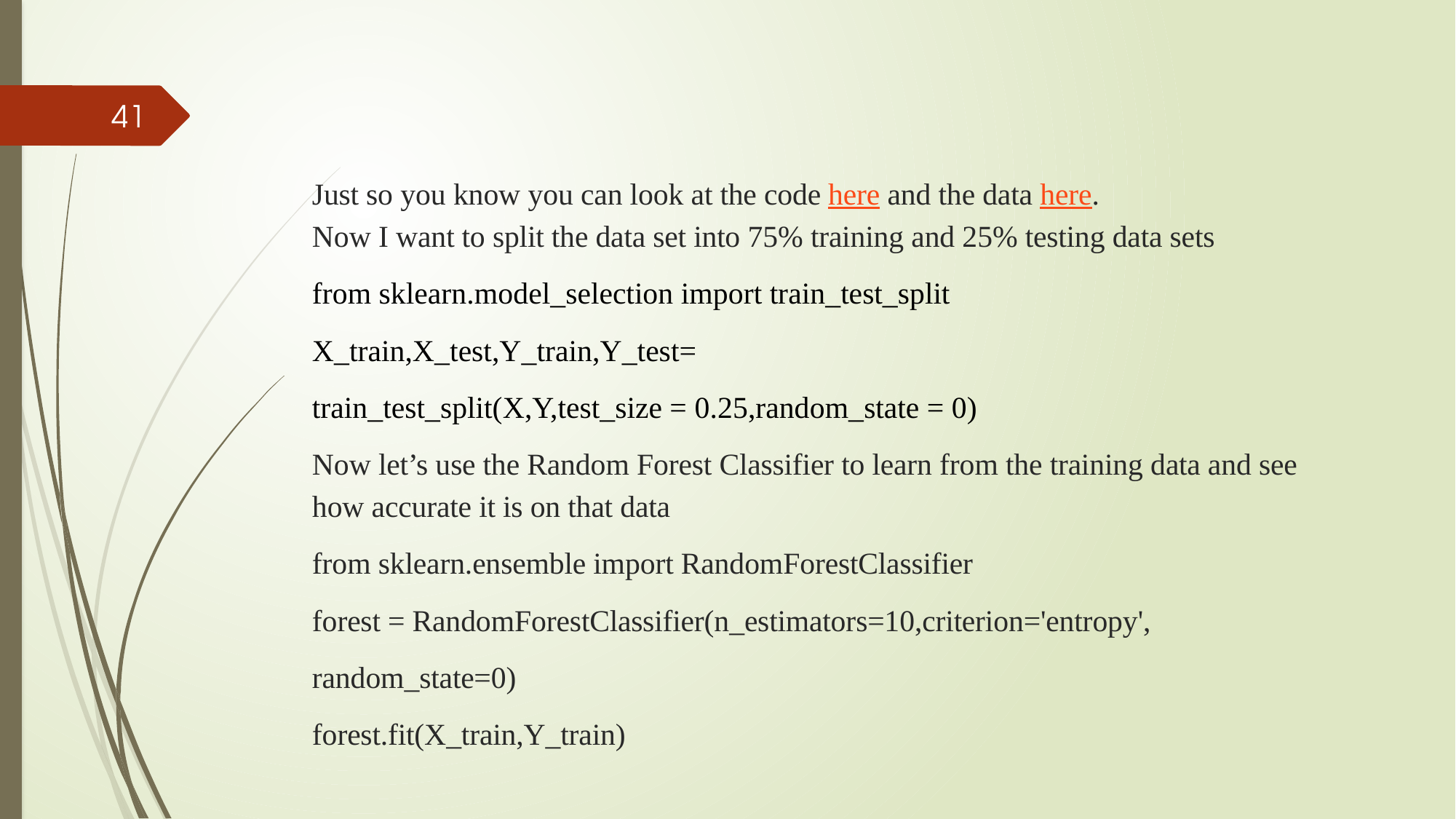

41
Just so you know you can look at the code here and the data here.
Now I want to split the data set into 75% training and 25% testing data sets
from sklearn.model_selection import train_test_split
X_train,X_test,Y_train,Y_test=
train_test_split(X,Y,test_size = 0.25,random_state = 0)
Now let’s use the Random Forest Classifier to learn from the training data and see how accurate it is on that data
from sklearn.ensemble import RandomForestClassifier
forest = RandomForestClassifier(n_estimators=10,criterion='entropy',
random_state=0)
forest.fit(X_train,Y_train)